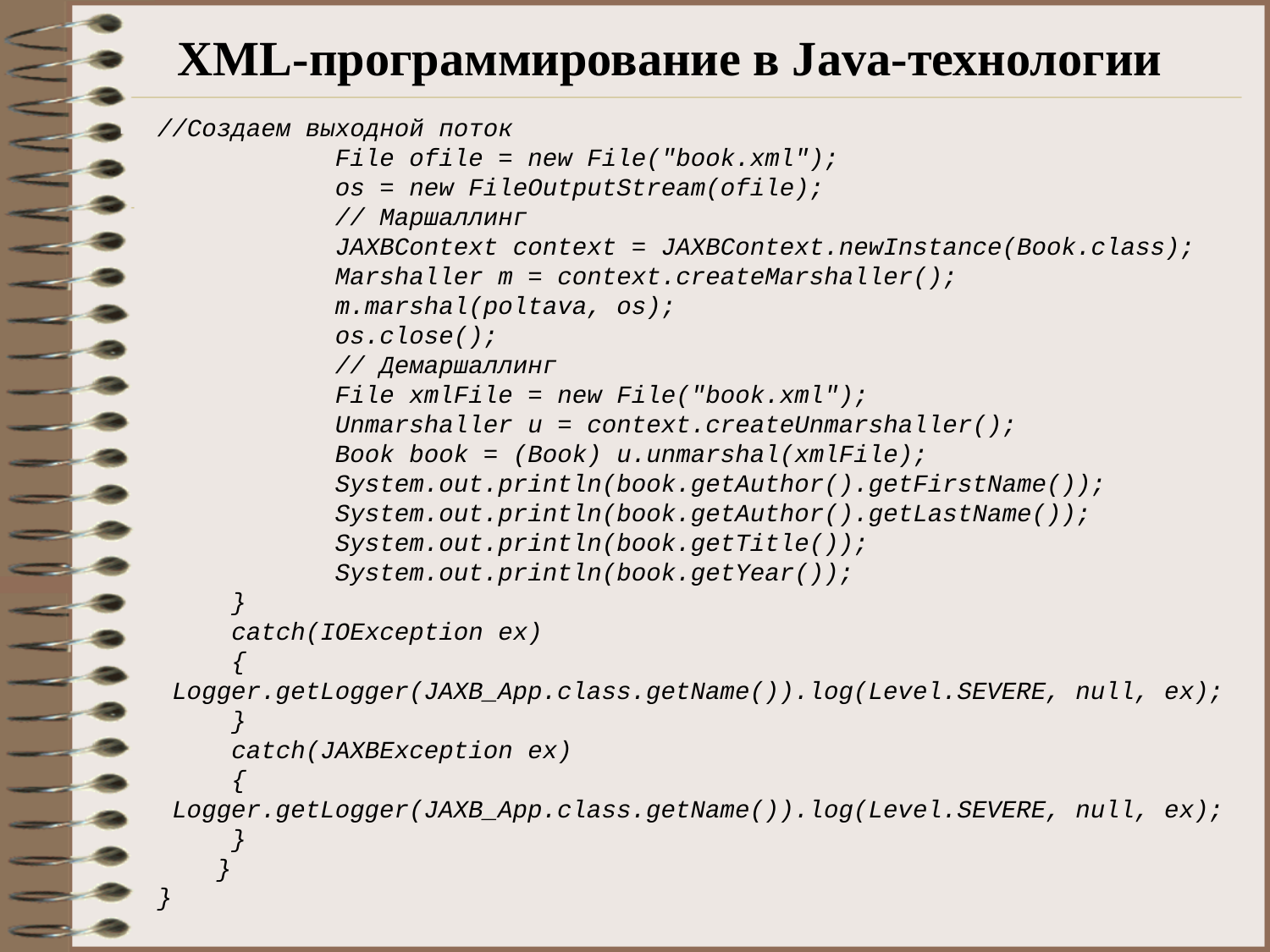

# XML-программирование в Java-технологии
//Создаем выходной поток
            File ofile = new File("book.xml");
            os = new FileOutputStream(ofile);
            // Маршаллинг
            JAXBContext context = JAXBContext.newInstance(Book.class);
            Marshaller m = context.createMarshaller();
            m.marshal(poltava, os);
            os.close();
            // Демаршаллинг
            File xmlFile = new File("book.xml");
            Unmarshaller u = context.createUnmarshaller();
            Book book = (Book) u.unmarshal(xmlFile);
            System.out.println(book.getAuthor().getFirstName());
            System.out.println(book.getAuthor().getLastName());
            System.out.println(book.getTitle());
            System.out.println(book.getYear());
     }
     catch(IOException ex)
     {
 Logger.getLogger(JAXB_App.class.getName()).log(Level.SEVERE, null, ex);
     }
     catch(JAXBException ex)
     {
 Logger.getLogger(JAXB_App.class.getName()).log(Level.SEVERE, null, ex);
     }
    }
}